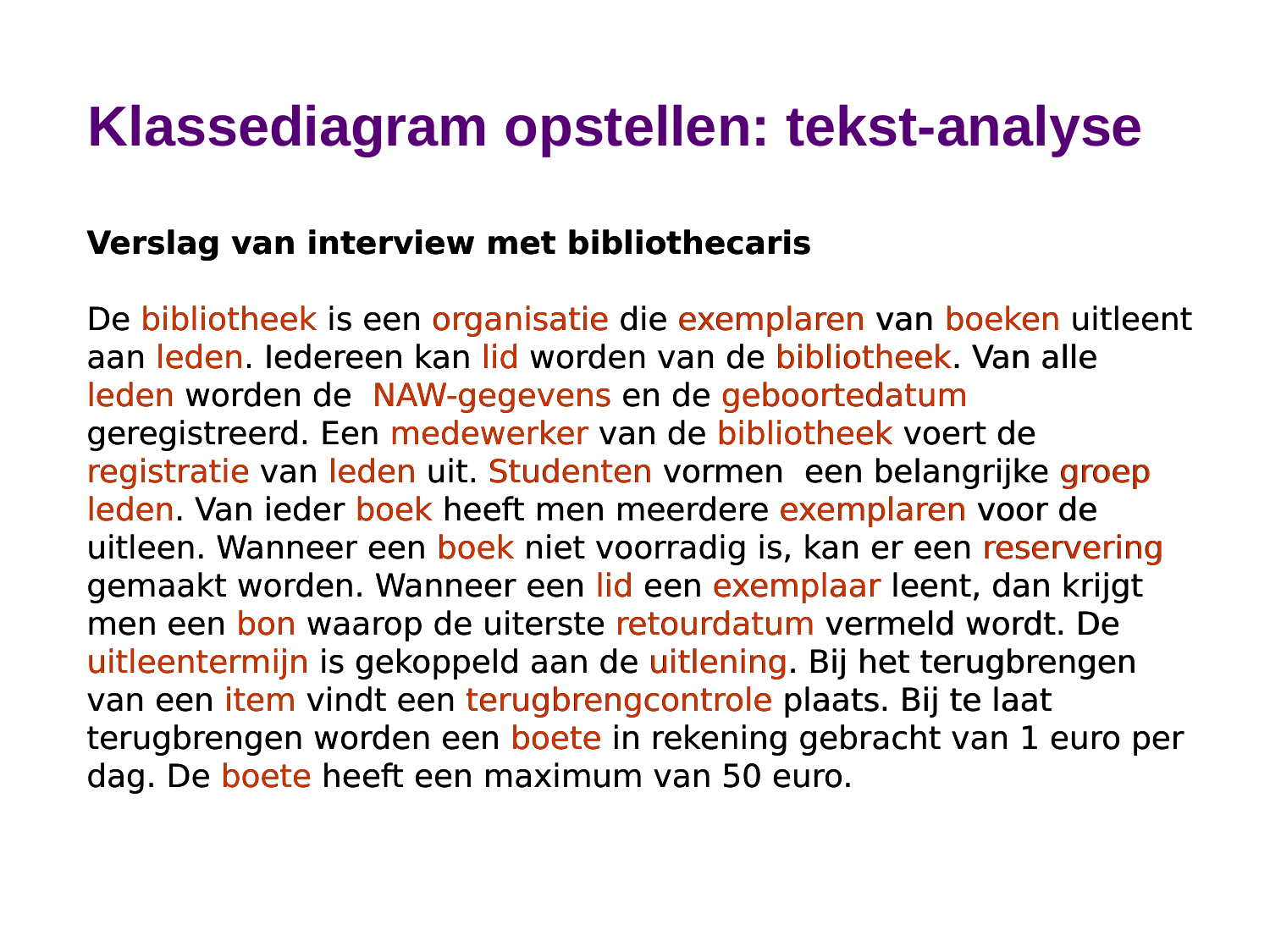

# Klassediagram opstellen: tekst-analyse
Verslag van interview met bibliothecaris

De bibliotheek is een organisatie die exemplaren van boeken uitleent aan leden. Iedereen kan lid worden van de bibliotheek. Van alle leden worden de  NAW-gegevens en de geboortedatum geregistreerd. Een medewerker van de bibliotheek voert de registratie van leden uit. Studenten vormen  een belangrijke groep leden. Van ieder boek heeft men meerdere exemplaren voor de uitleen. Wanneer een boek niet voorradig is, kan er een reservering gemaakt worden. Wanneer een lid een exemplaar leent, dan krijgt men een bon waarop de uiterste retourdatum vermeld wordt. De uitleentermijn is gekoppeld aan de uitlening. Bij het terugbrengen van een item vindt een terugbrengcontrole plaats. Bij te laat terugbrengen worden een boete in rekening gebracht van 1 euro per dag. De boete heeft een maximum van 50 euro.
Verslag van interview met bibliothecaris

De bibliotheek is een organisatie die exemplaren van boeken uitleent aan leden. Iedereen kan lid worden van de bibliotheek. Van alle leden worden de  NAW-gegevens en de geboortedatum geregistreerd. Een medewerker van de bibliotheek voert de registratie van leden uit. Studenten vormen  een belangrijke groep leden. Van ieder boek heeft men meerdere exemplaren voor de uitleen. Wanneer een boek niet voorradig is, kan er een reservering gemaakt worden. Wanneer een lid een exemplaar leent, dan krijgt men een bon waarop de uiterste retourdatum vermeld wordt. De uitleentermijn is gekoppeld aan de uitlening. Bij het terugbrengen van een item vindt een terugbrengcontrole plaats. Bij te laat terugbrengen worden een boete in rekening gebracht van 1 euro per dag. De boete heeft een maximum van 50 euro.